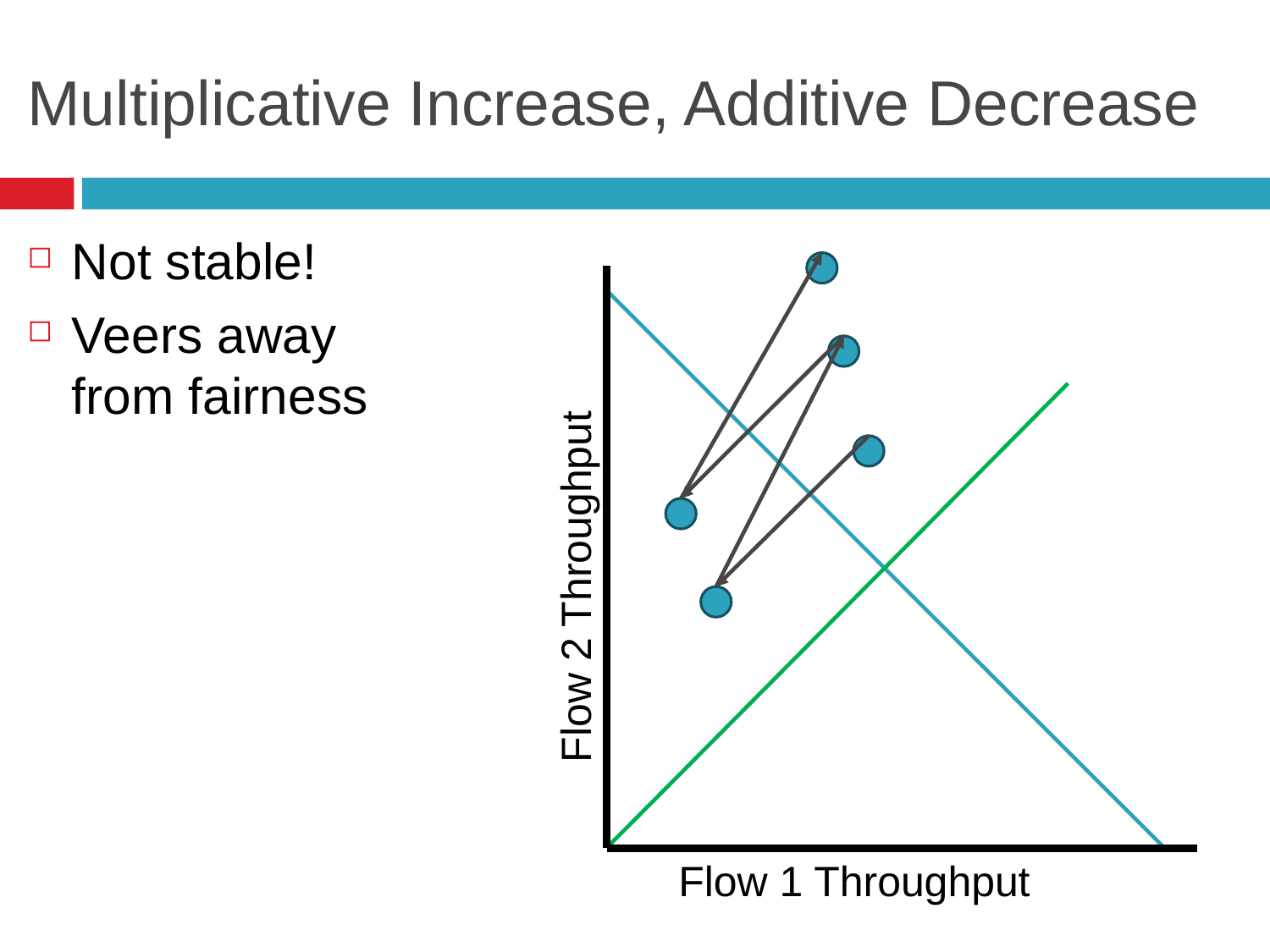

# Multiplicative Increase, Additive Decrease
42
Not stable!
Veers away from fairness

Flow 2 Throughput

Flow 1 Throughput